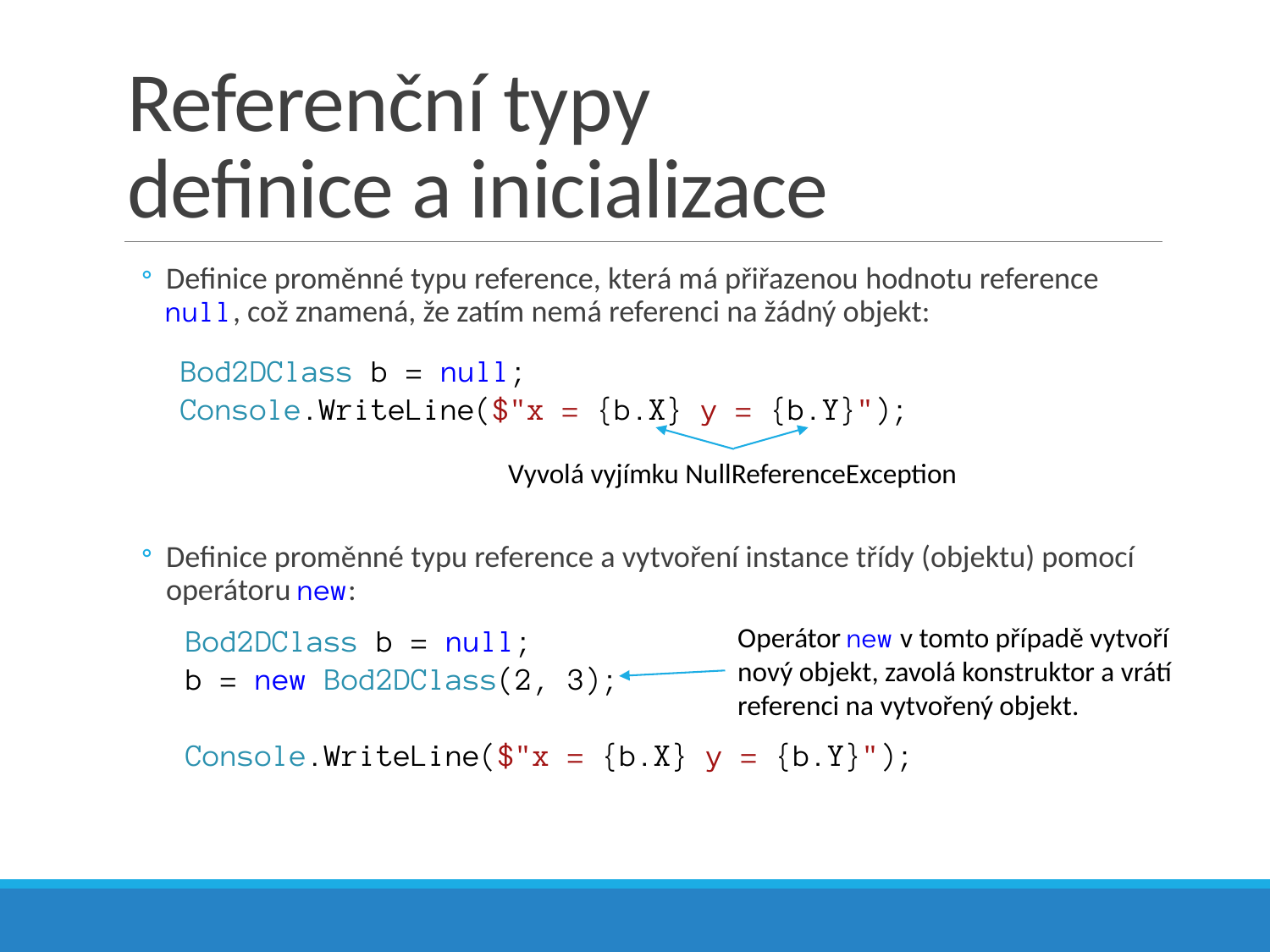

# Referenční typy definice a inicializace
Definice proměnné typu reference, která má přiřazenou hodnotu reference null, což znamená, že zatím nemá referenci na žádný objekt:

Definice proměnné typu reference a vytvoření instance třídy (objektu) pomocí operátoru new:

Bod2DClass b = null;
Console.WriteLine($"x = {b.X} y = {b.Y}");
Vyvolá vyjímku NullReferenceException
Bod2DClass b = null;
b = new Bod2DClass(2, 3);

Console.WriteLine($"x = {b.X} y = {b.Y}");
Operátor new v tomto případě vytvoří nový objekt, zavolá konstruktor a vrátí referenci na vytvořený objekt.